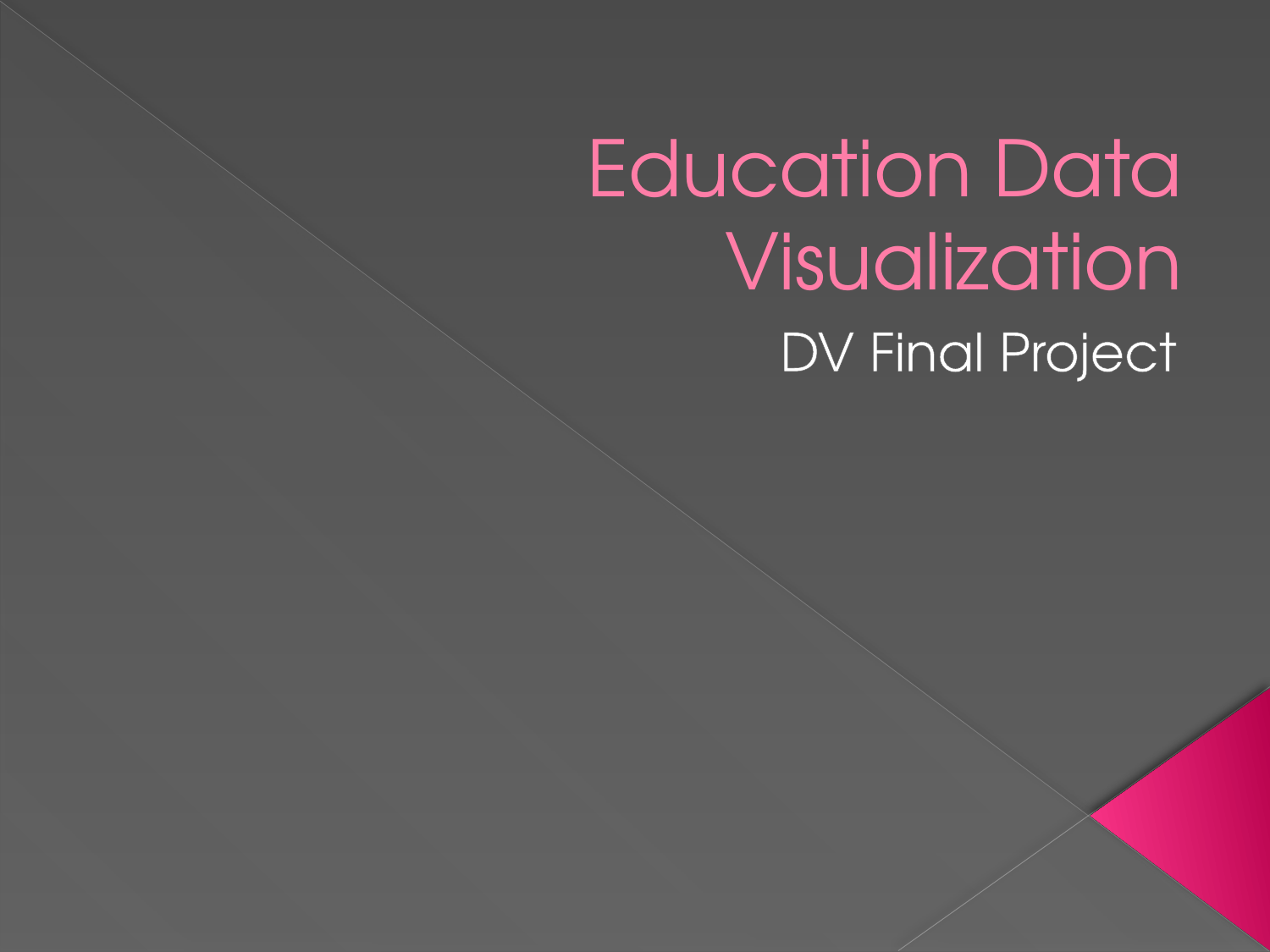

# Education Data Visualization
DV Final Project